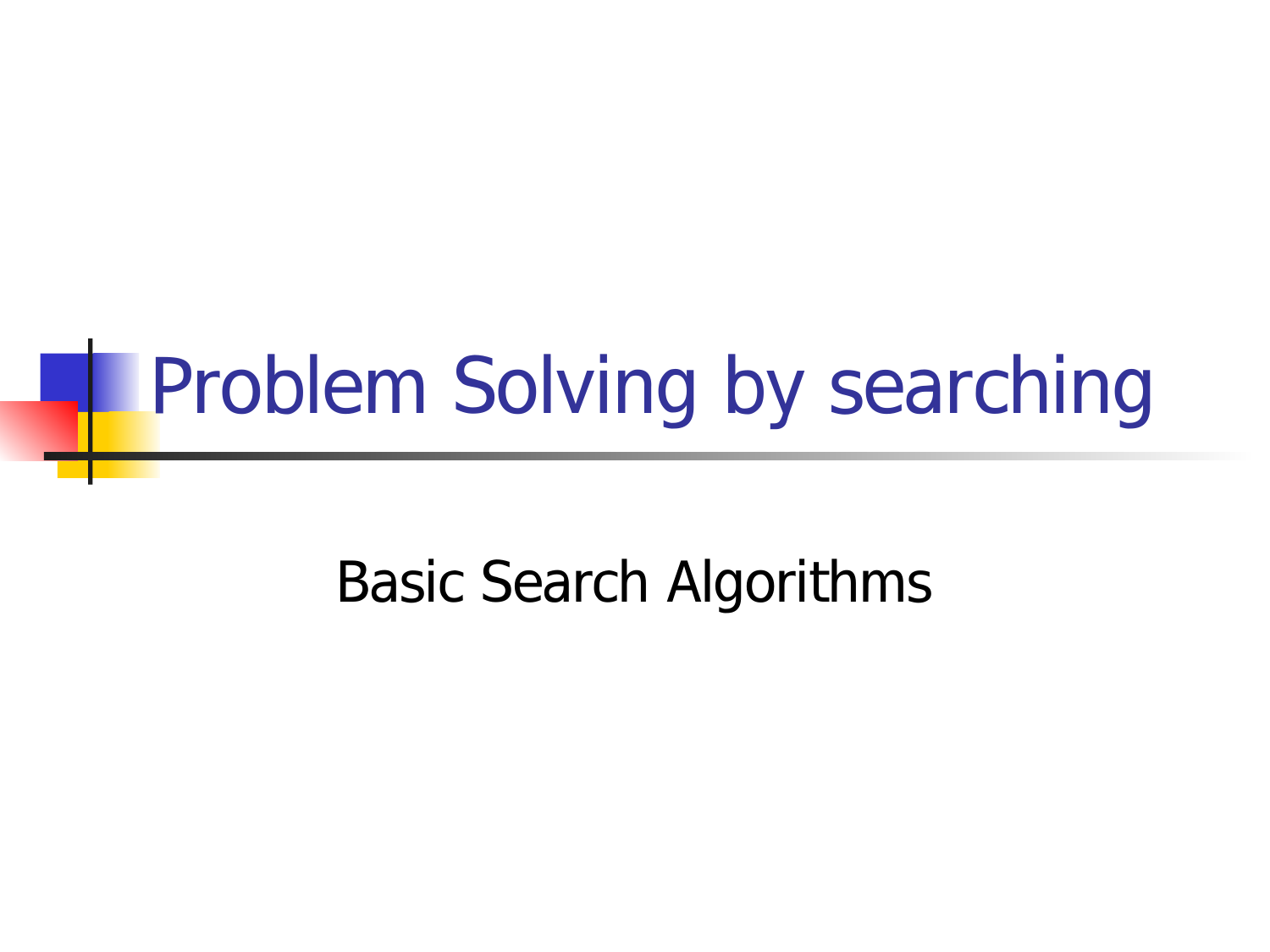

# Problem Solving by searching
Basic Search Algorithms